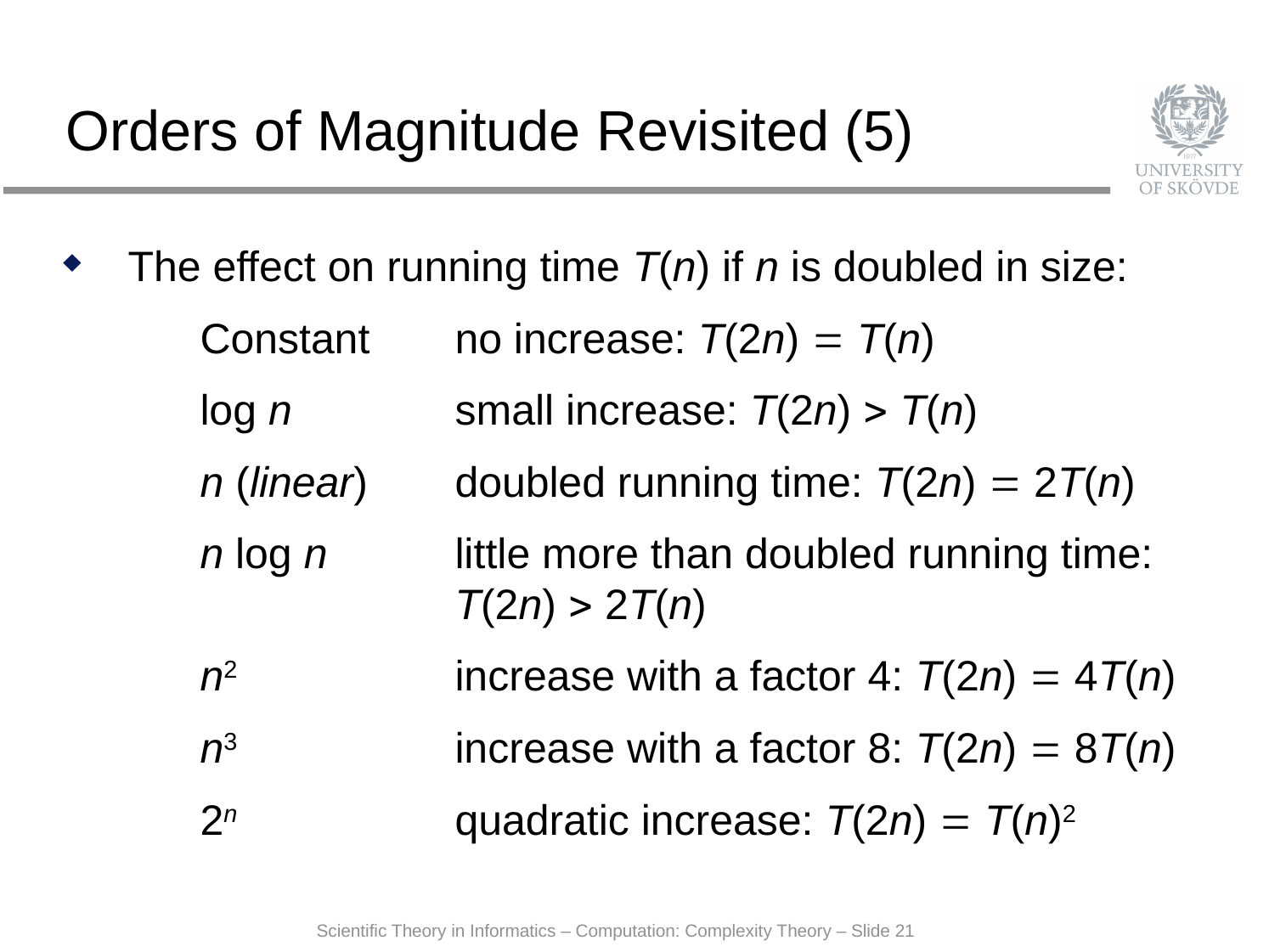

# Orders of Magnitude Revisited (5)
The effect on running time T(n) if n is doubled in size:
Constant	no increase: T(2n) = T(n)
log n		small increase: T(2n) > T(n)
n (linear)	doubled running time: T(2n) = 2T(n)
n log n	little more than doubled running time:
		T(2n) > 2T(n)
n2		increase with a factor 4: T(2n) = 4T(n)
n3		increase with a factor 8: T(2n) = 8T(n)
2n		quadratic increase: T(2n) = T(n)2